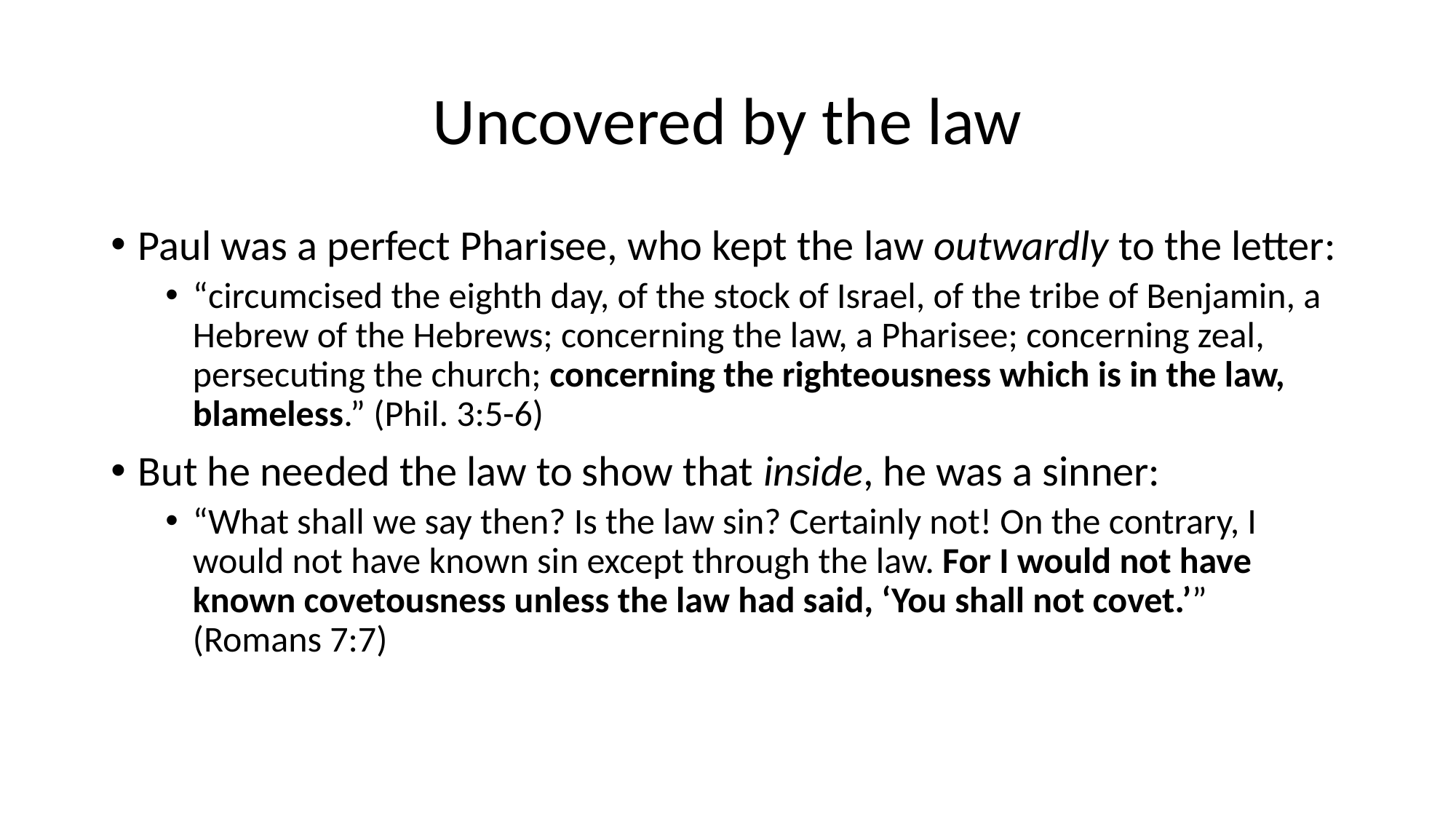

# Uncovered by the law
Paul was a perfect Pharisee, who kept the law outwardly to the letter:
“circumcised the eighth day, of the stock of Israel, of the tribe of Benjamin, a Hebrew of the Hebrews; concerning the law, a Pharisee; concerning zeal, persecuting the church; concerning the righteousness which is in the law, blameless.” (Phil. 3:5-6)
But he needed the law to show that inside, he was a sinner:
“What shall we say then? Is the law sin? Certainly not! On the contrary, I would not have known sin except through the law. For I would not have known covetousness unless the law had said, ‘You shall not covet.’” (Romans 7:7)